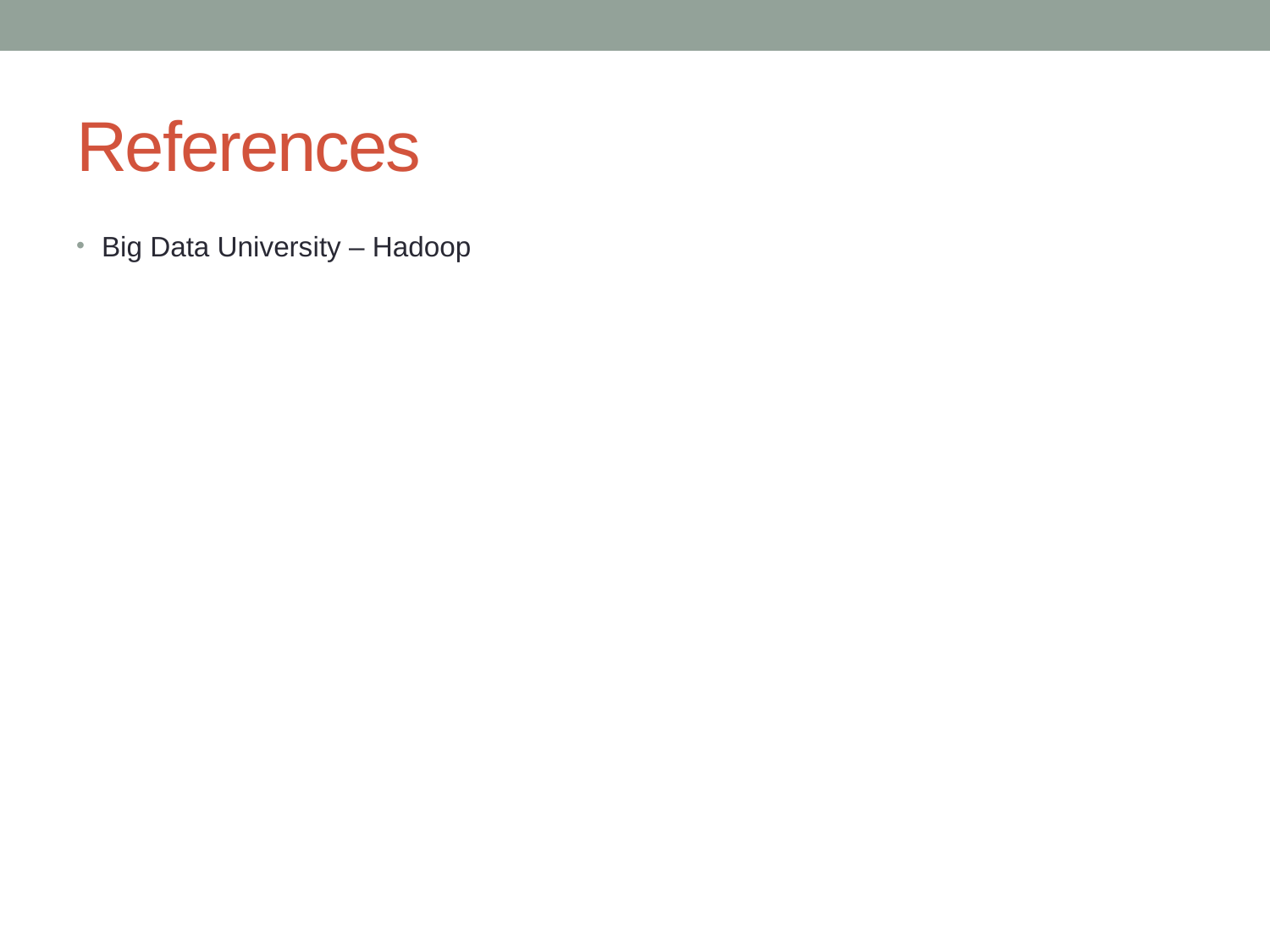

# References
Big Data University – Hadoop